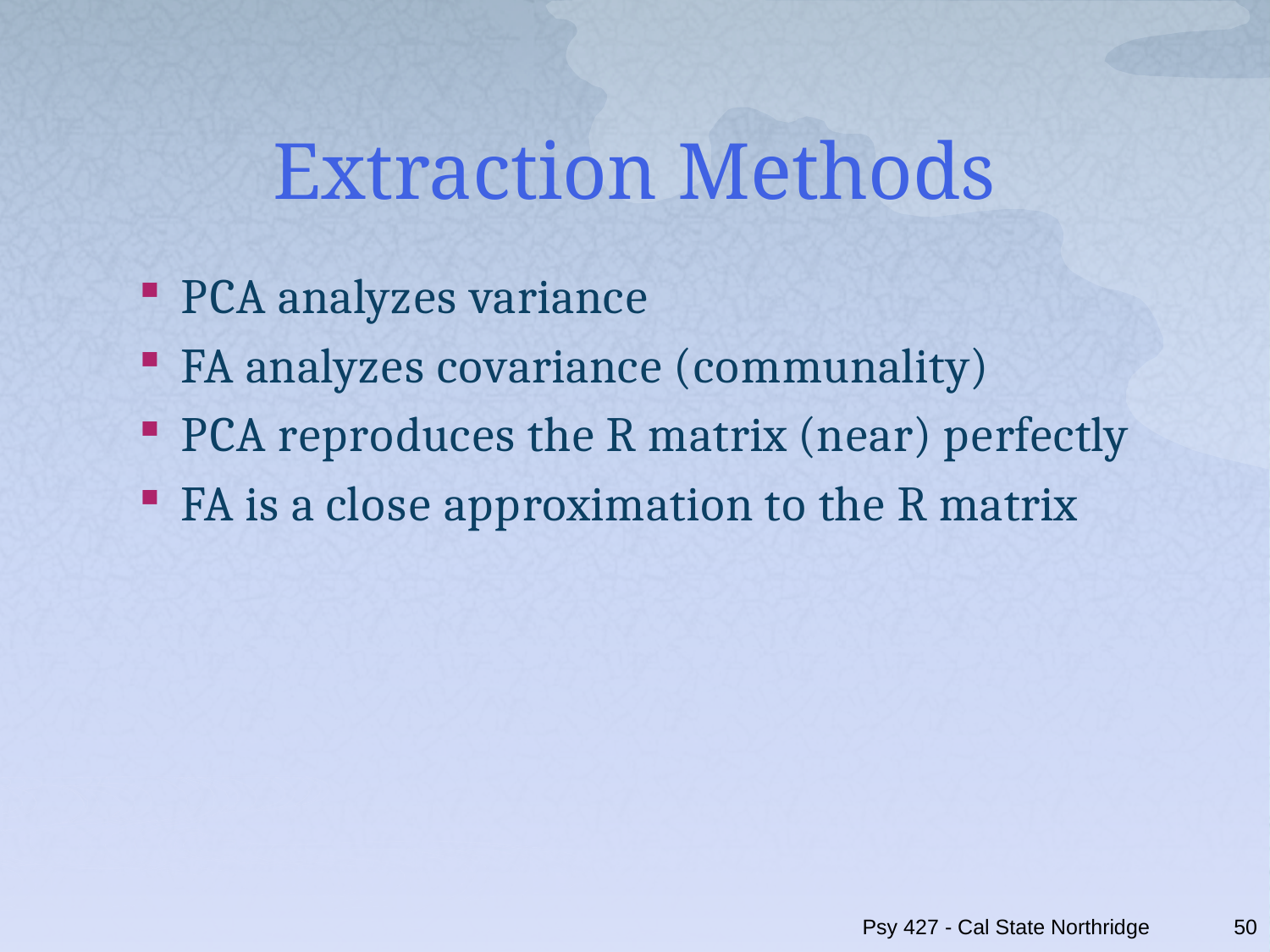

# Extraction Methods
PCA analyzes variance
FA analyzes covariance (communality)
PCA reproduces the R matrix (near) perfectly
FA is a close approximation to the R matrix
Psy 427 - Cal State Northridge
50